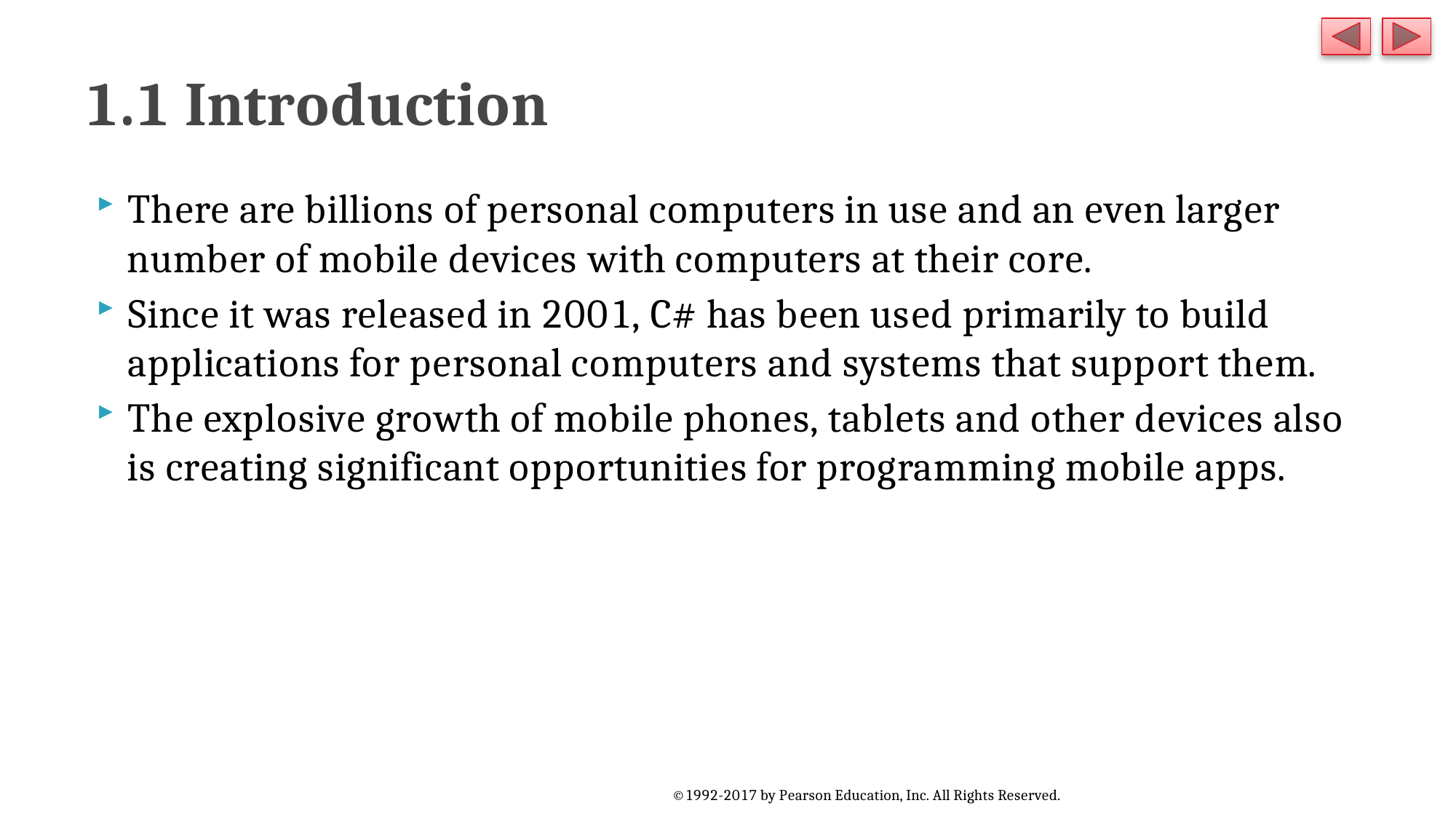

# 1.1 Introduction
There are billions of personal computers in use and an even larger number of mobile devices with computers at their core.
Since it was released in 2001, C# has been used primarily to build applications for personal computers and systems that support them.
The explosive growth of mobile phones, tablets and other devices also is creating significant opportunities for programming mobile apps.
©1992-2017 by Pearson Education, Inc. All Rights Reserved.